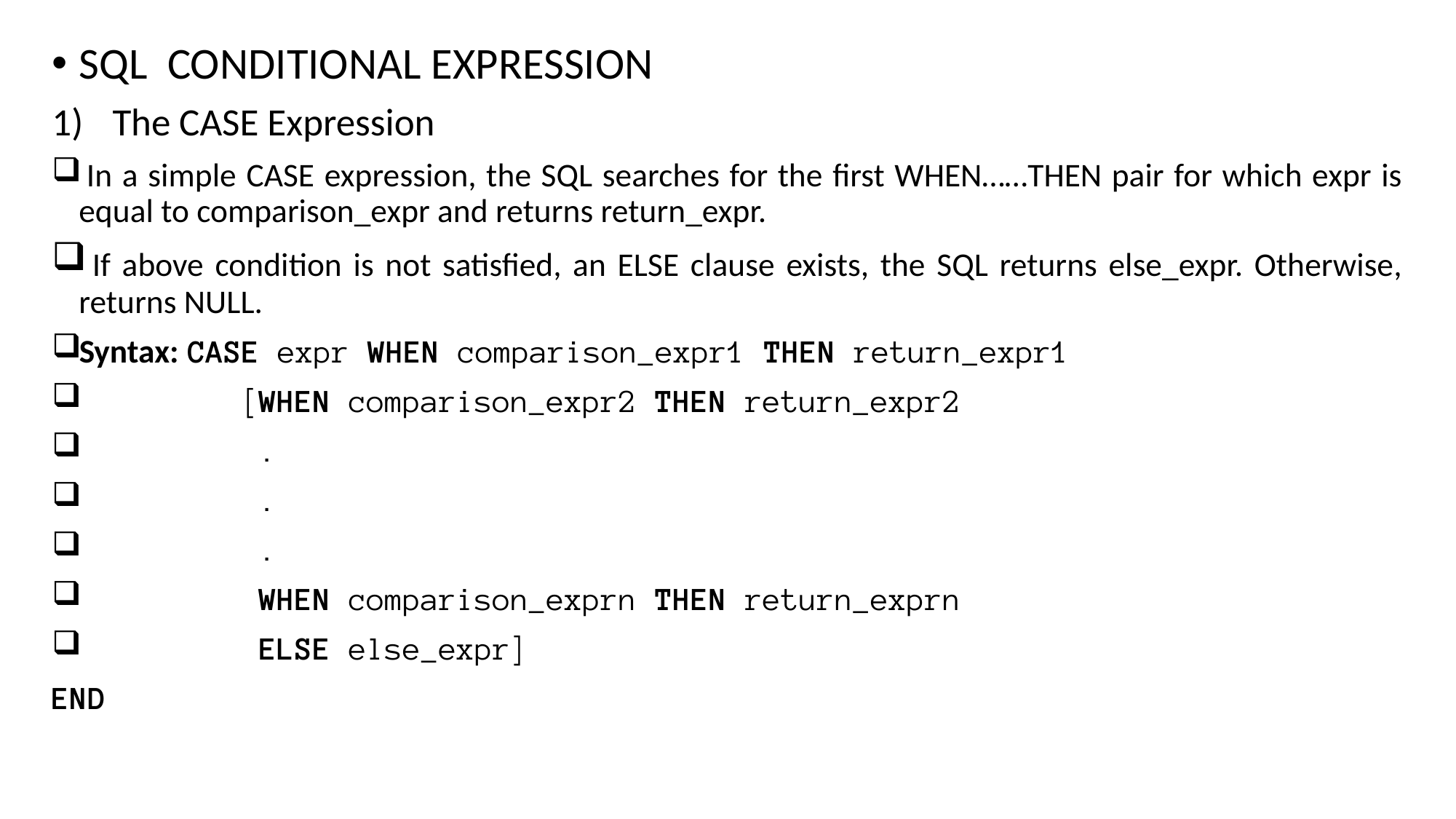

SQL  CONDITIONAL EXPRESSION
The CASE Expression
 In a simple CASE expression, the SQL searches for the first WHEN……THEN pair for which expr is equal to comparison_expr and returns return_expr.
 If above condition is not satisfied, an ELSE clause exists, the SQL returns else_expr. Otherwise, returns NULL.
Syntax: CASE expr WHEN comparison_expr1 THEN return_expr1
         [WHEN comparison_expr2 THEN return_expr2
          .
          .
          .
          WHEN comparison_exprn THEN return_exprn
          ELSE else_expr]
END